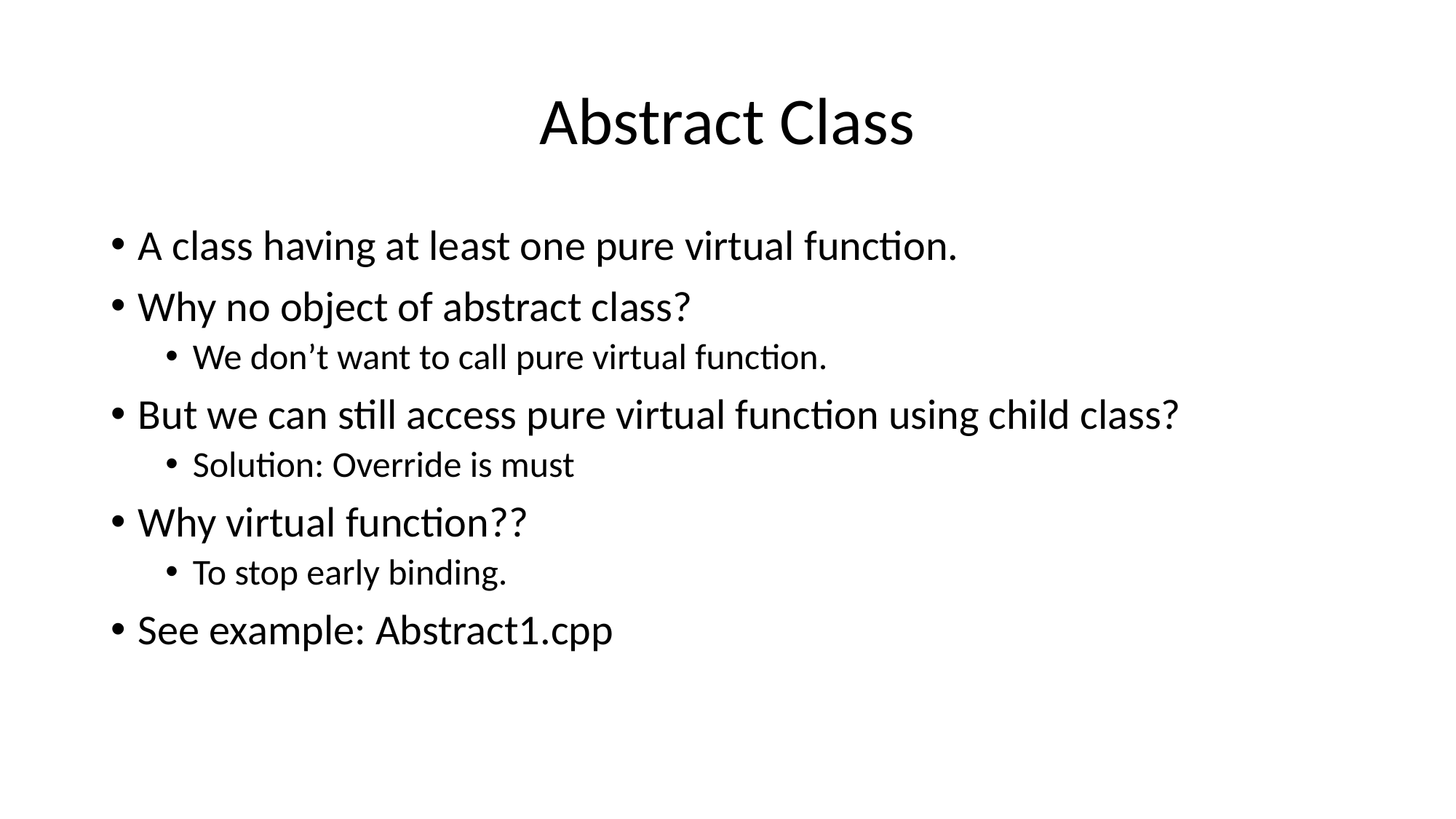

# Abstract Class
A class having at least one pure virtual function.
Why no object of abstract class?
We don’t want to call pure virtual function.
But we can still access pure virtual function using child class?
Solution: Override is must
Why virtual function??
To stop early binding.
See example: Abstract1.cpp